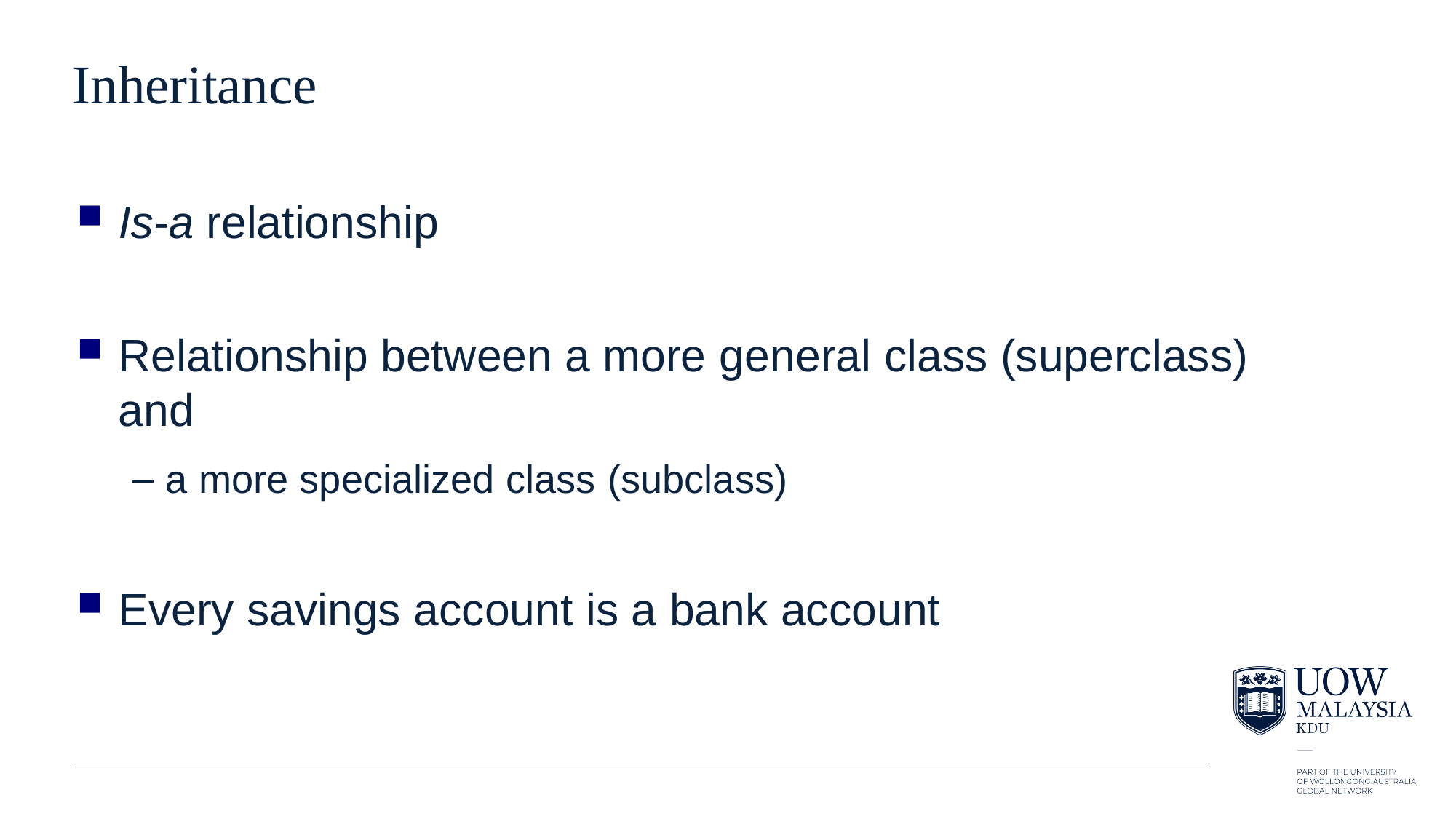

# Inheritance
Is-a relationship

Relationship between a more general class (superclass) and
a more specialized class (subclass)

Every savings account is a bank account